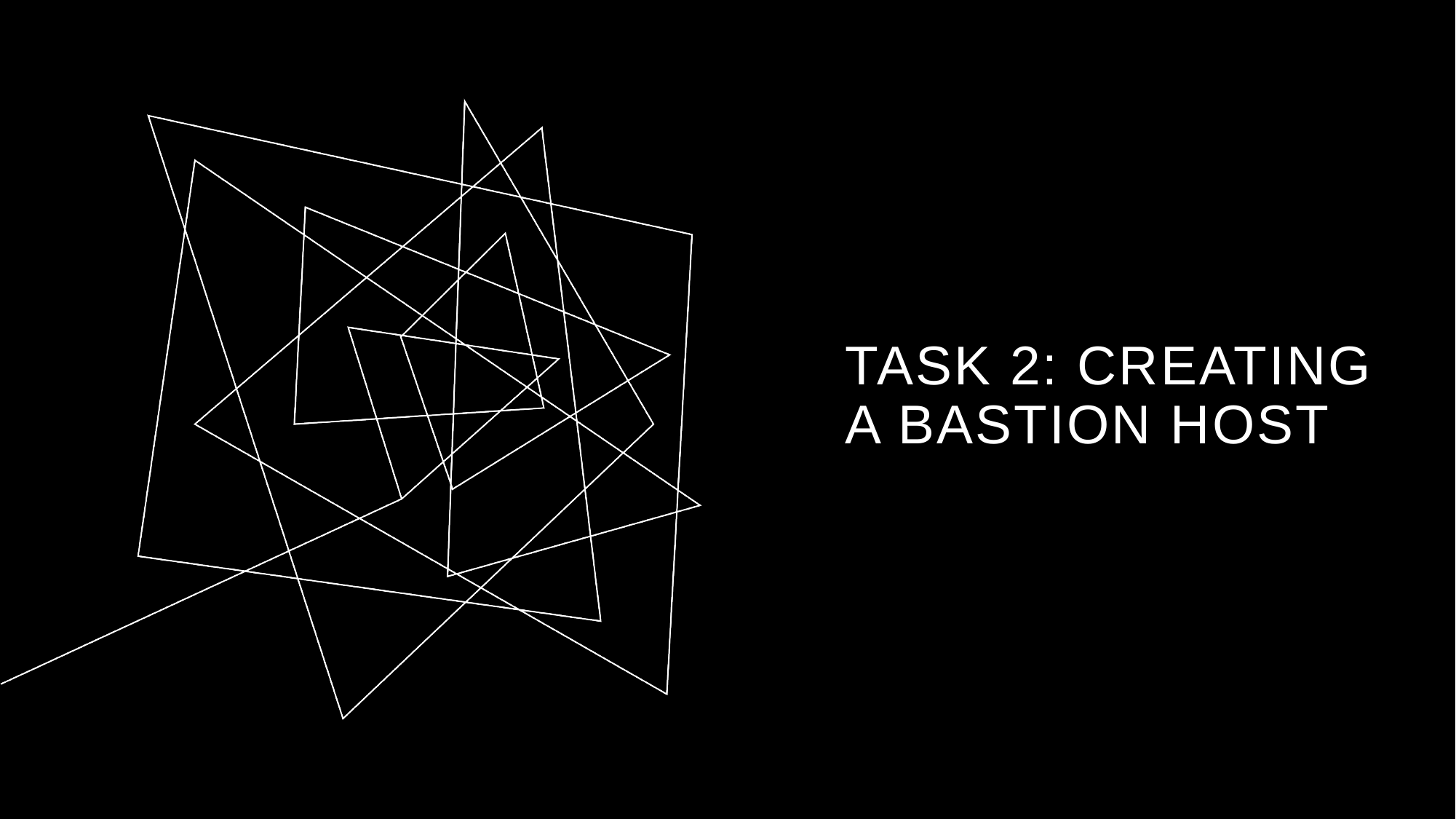

# Task 2: Creating a bastion host